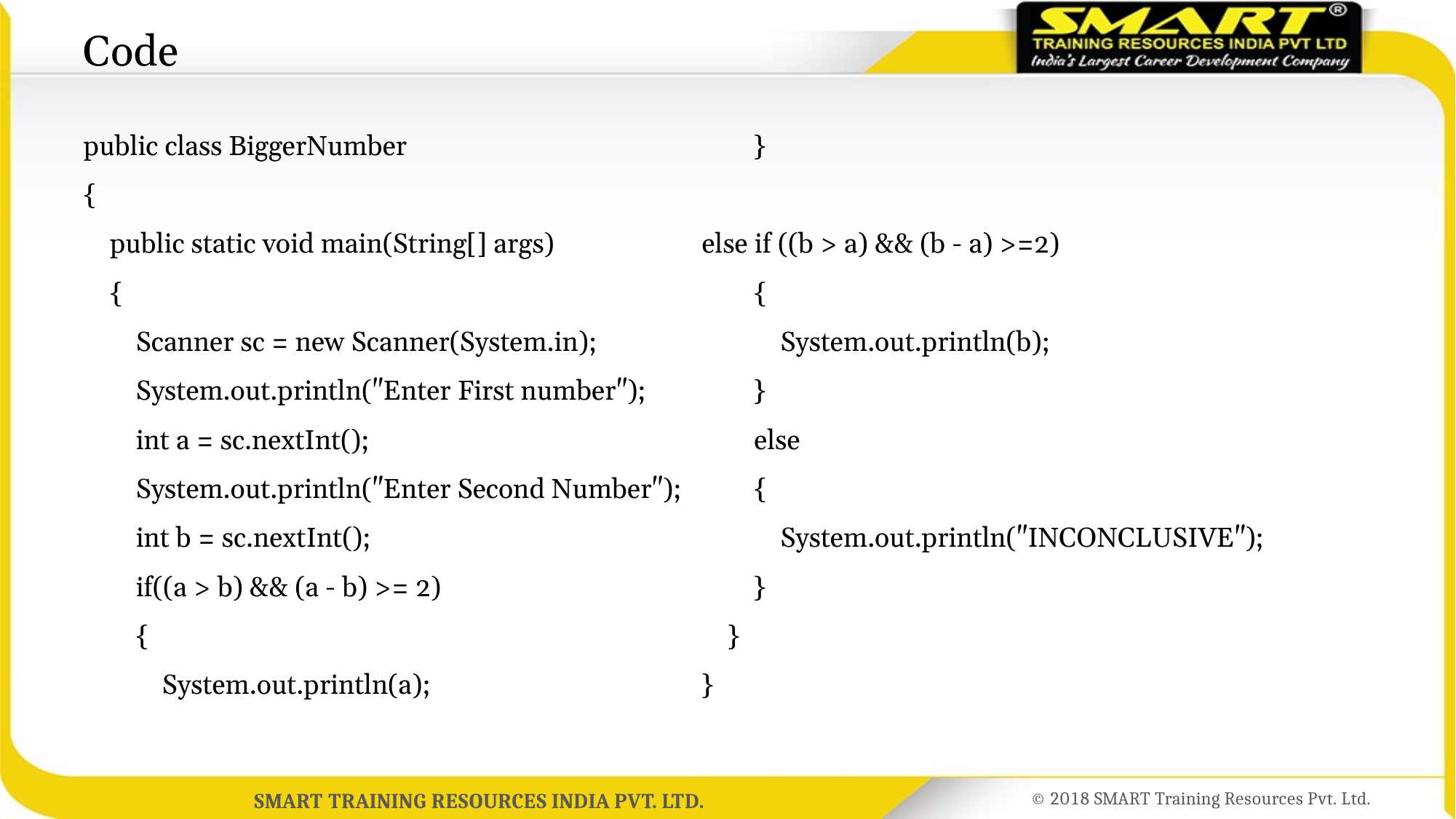

# Code
public class BiggerNumber
{
    public static void main(String[] args)
    {
        Scanner sc = new Scanner(System.in);
        System.out.println("Enter First number");
        int a = sc.nextInt();
        System.out.println("Enter Second Number");
        int b = sc.nextInt();
        if((a > b) && (a - b) >= 2)
        {
            System.out.println(a);
        }

else if ((b > a) && (b - a) >=2)
        {
            System.out.println(b);
        }
        else
        {
            System.out.println("INCONCLUSIVE");
        }
    }
}